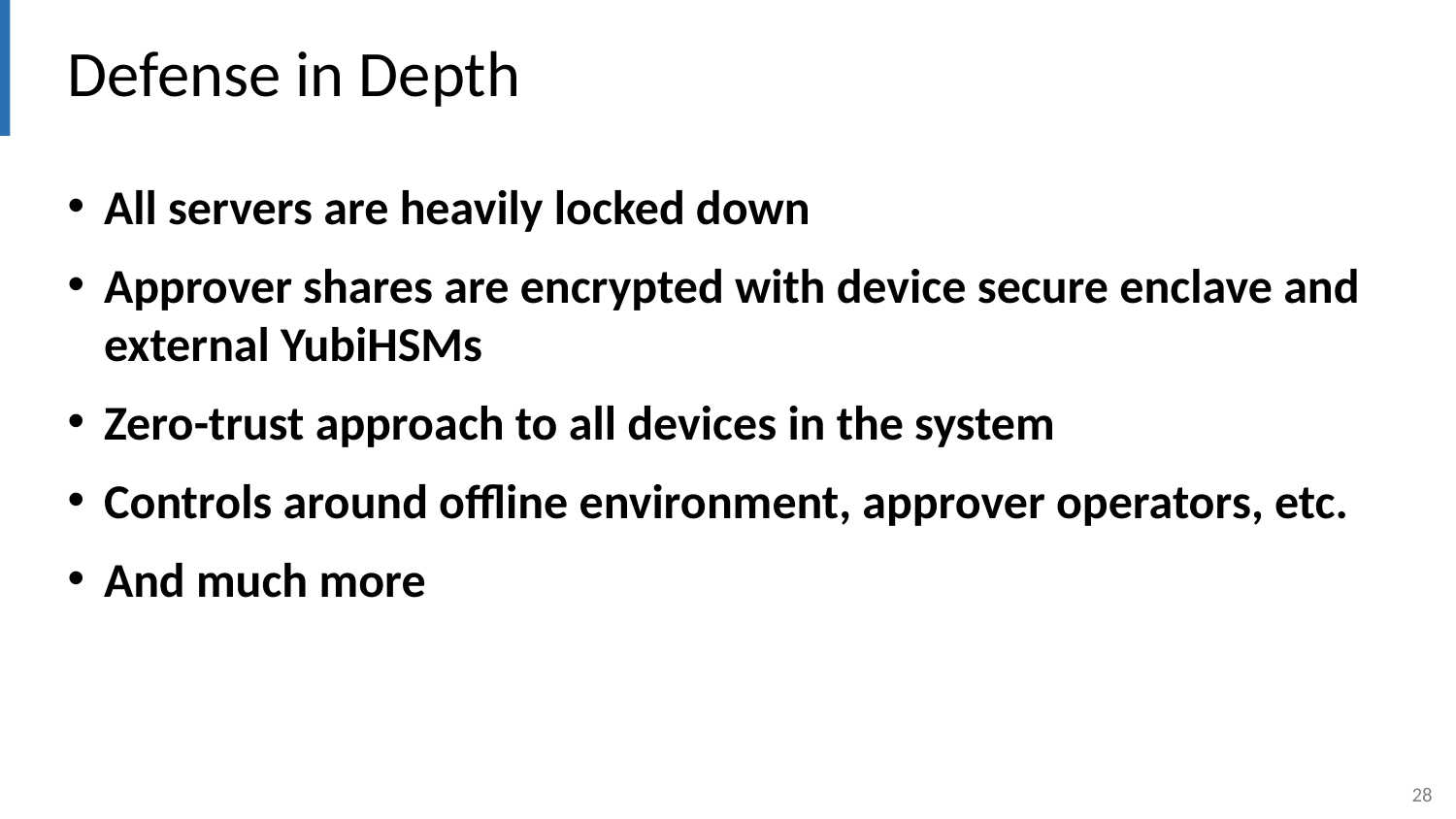

# Defense in Depth
All servers are heavily locked down
Approver shares are encrypted with device secure enclave and external YubiHSMs
Zero-trust approach to all devices in the system
Controls around offline environment, approver operators, etc.
And much more
28